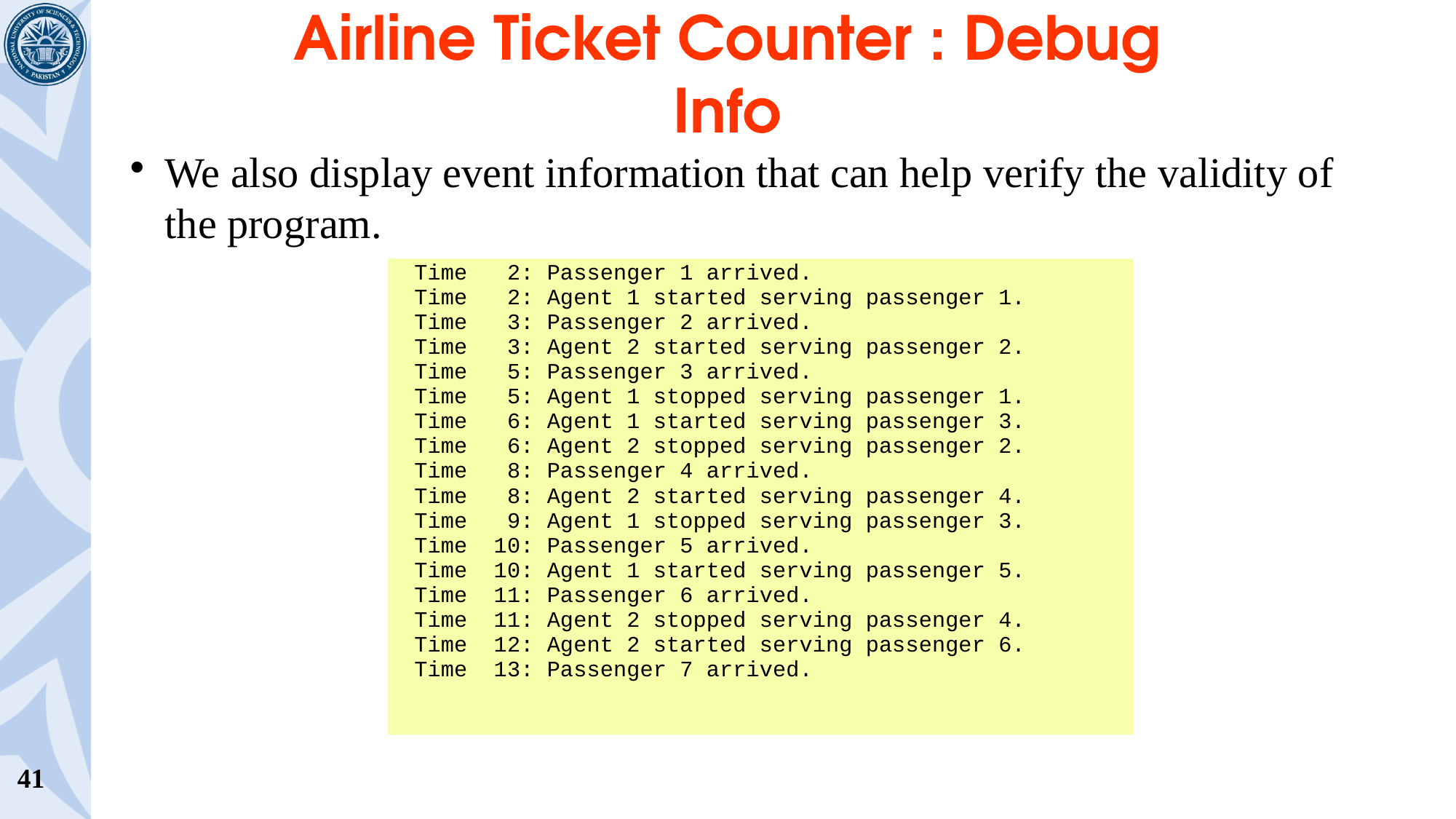

# Airline Ticket Counter : Debug Info
We also display event information that can help verify the validity of the program.
  Time   2: Passenger 1 arrived.
  Time   2: Agent 1 started serving passenger 1.
  Time   3: Passenger 2 arrived.
  Time   3: Agent 2 started serving passenger 2.
  Time   5: Passenger 3 arrived.
  Time   5: Agent 1 stopped serving passenger 1.
  Time   6: Agent 1 started serving passenger 3.
  Time   6: Agent 2 stopped serving passenger 2.
  Time   8: Passenger 4 arrived.
  Time   8: Agent 2 started serving passenger 4.
  Time   9: Agent 1 stopped serving passenger 3.
  Time  10: Passenger 5 arrived.
  Time  10: Agent 1 started serving passenger 5.
  Time  11: Passenger 6 arrived.
  Time  11: Agent 2 stopped serving passenger 4.
  Time  12: Agent 2 started serving passenger 6.
  Time  13: Passenger 7 arrived.
41